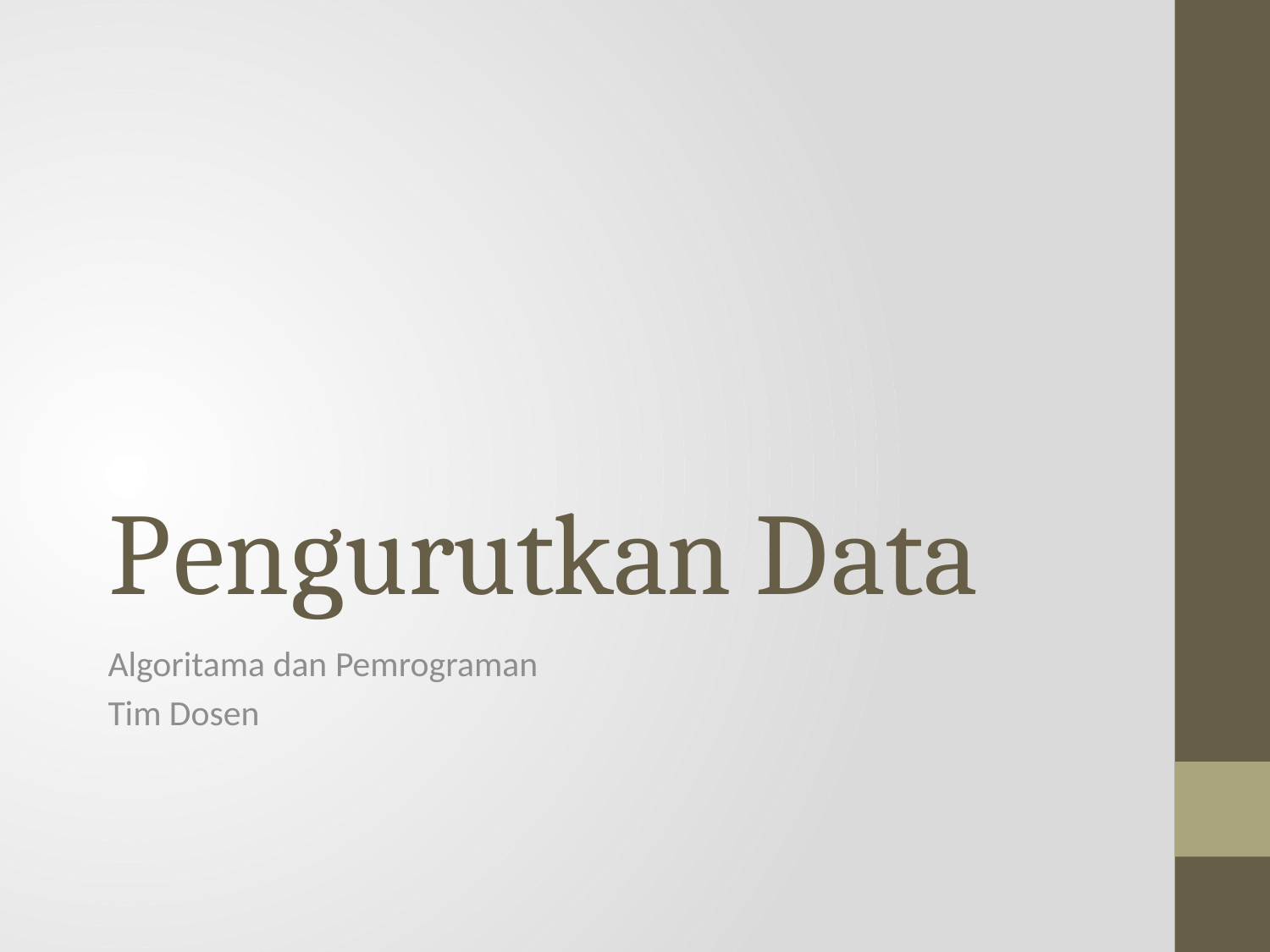

# Pengurutkan Data
Algoritama dan Pemrograman
Tim Dosen